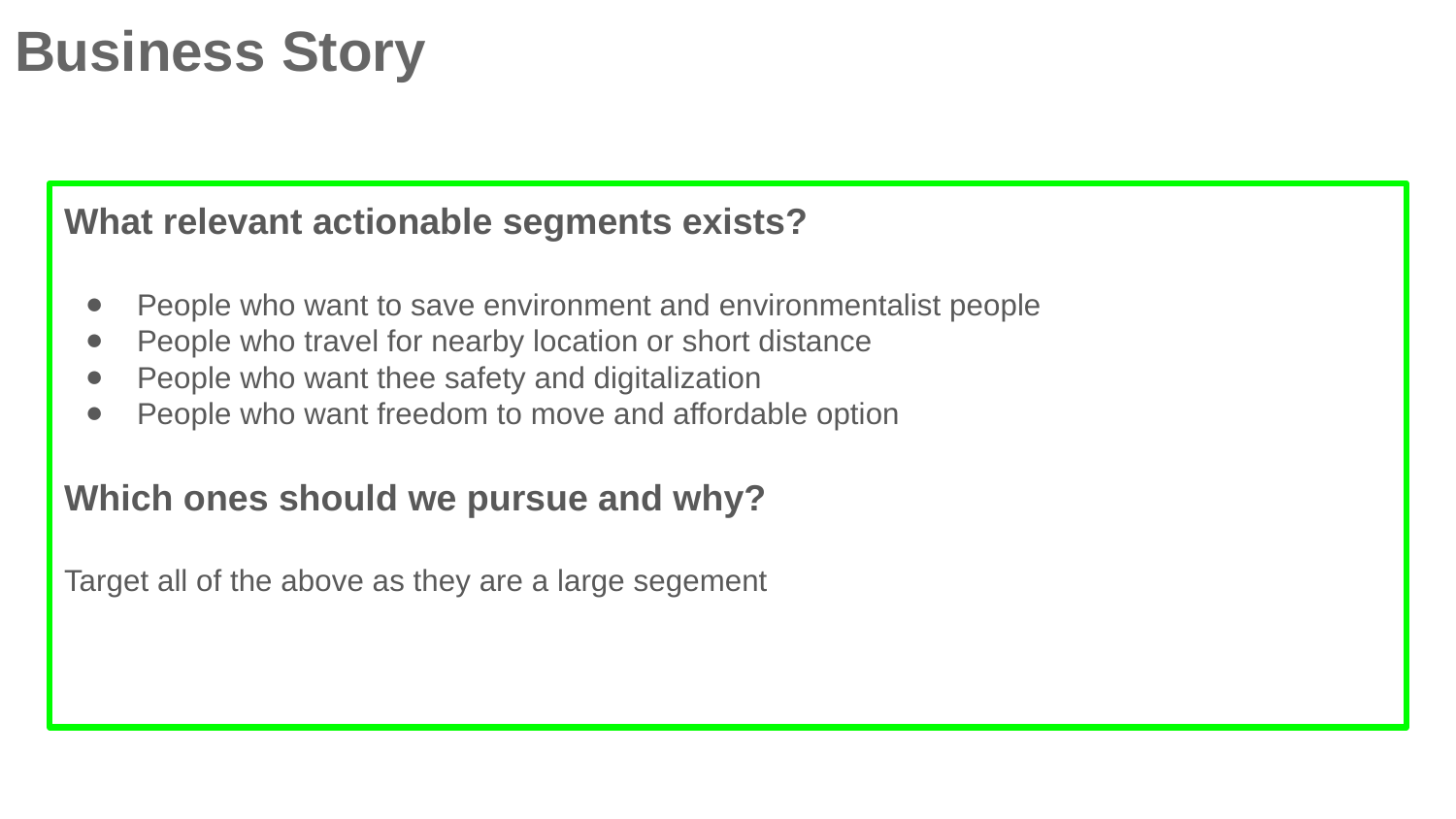

# Business Story
What relevant actionable segments exists?

People who want to save environment and environmentalist people
People who travel for nearby location or short distance
People who want thee safety and digitalization
People who want freedom to move and affordable option

Which ones should we pursue and why?

Target all of the above as they are a large segement